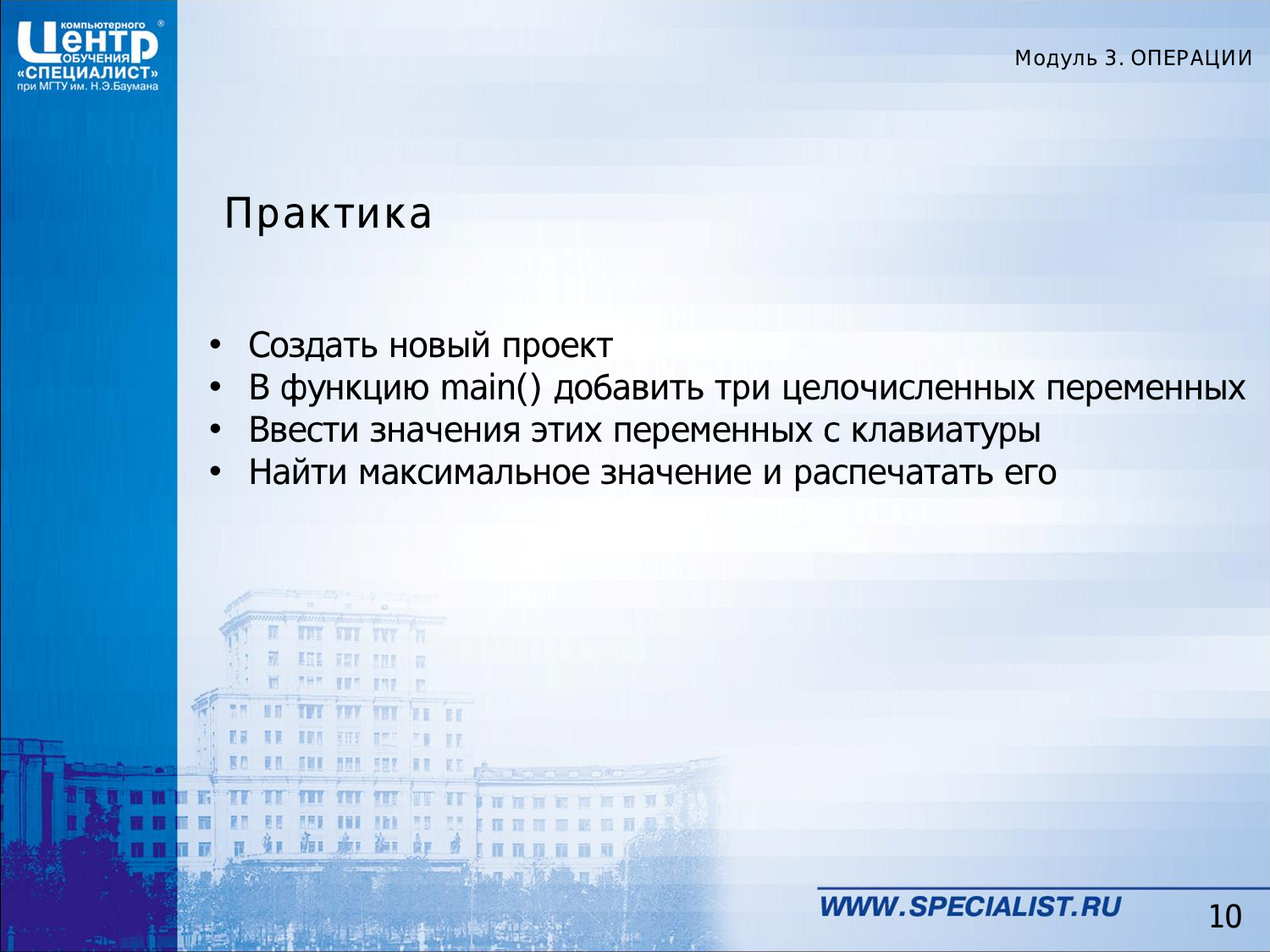

Модуль 3. ОПЕРАЦИИ
Практика
Создать новый проект
В функцию main() добавить три целочисленных переменных
Ввести значения этих переменных с клавиатуры
Найти максимальное значение и распечатать его

10